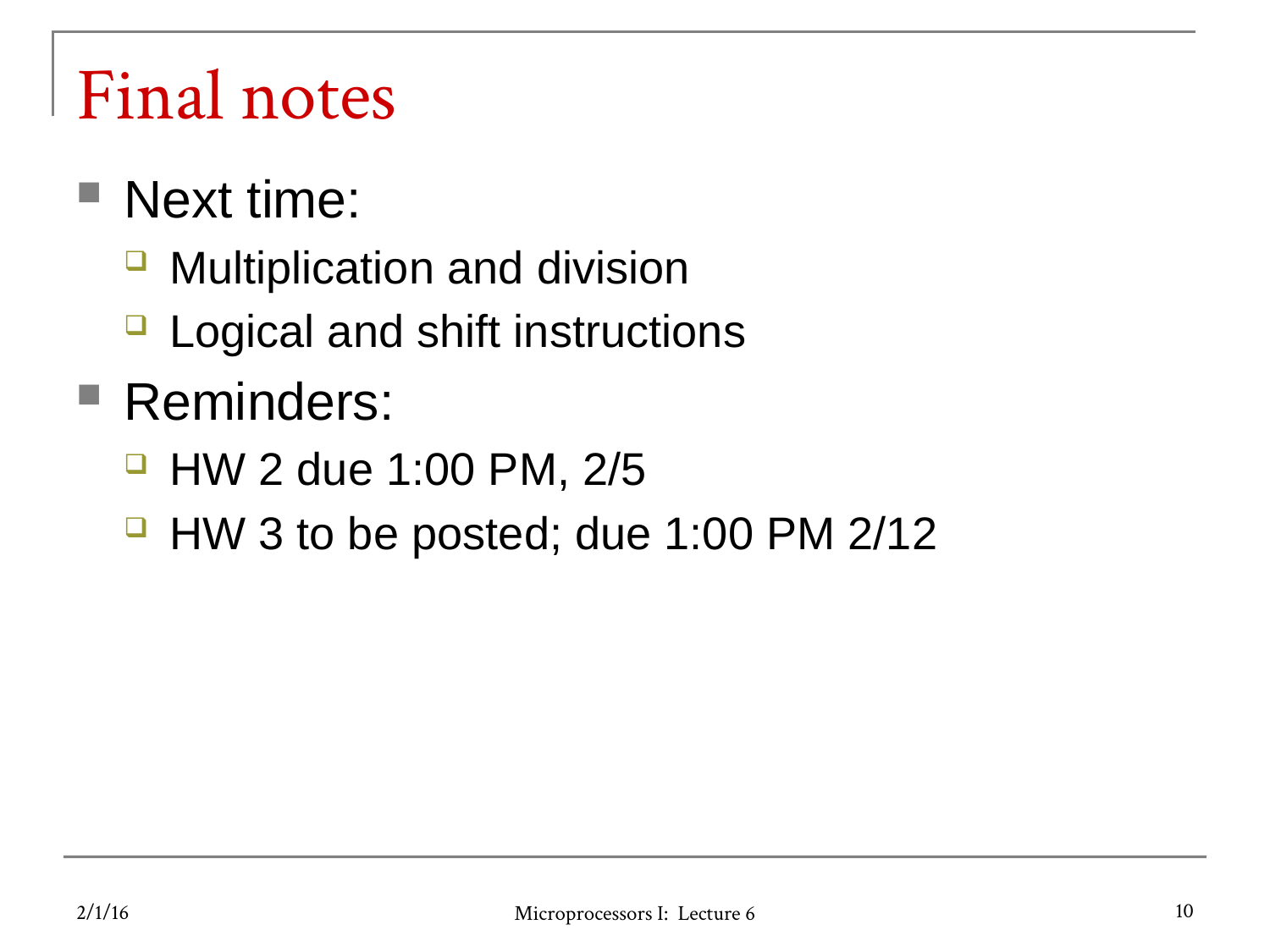

# Final notes
Next time:
Multiplication and division
Logical and shift instructions
Reminders:
HW 2 due 1:00 PM, 2/5
HW 3 to be posted; due 1:00 PM 2/12

2/1/16
10
Microprocessors I:  Lecture 6